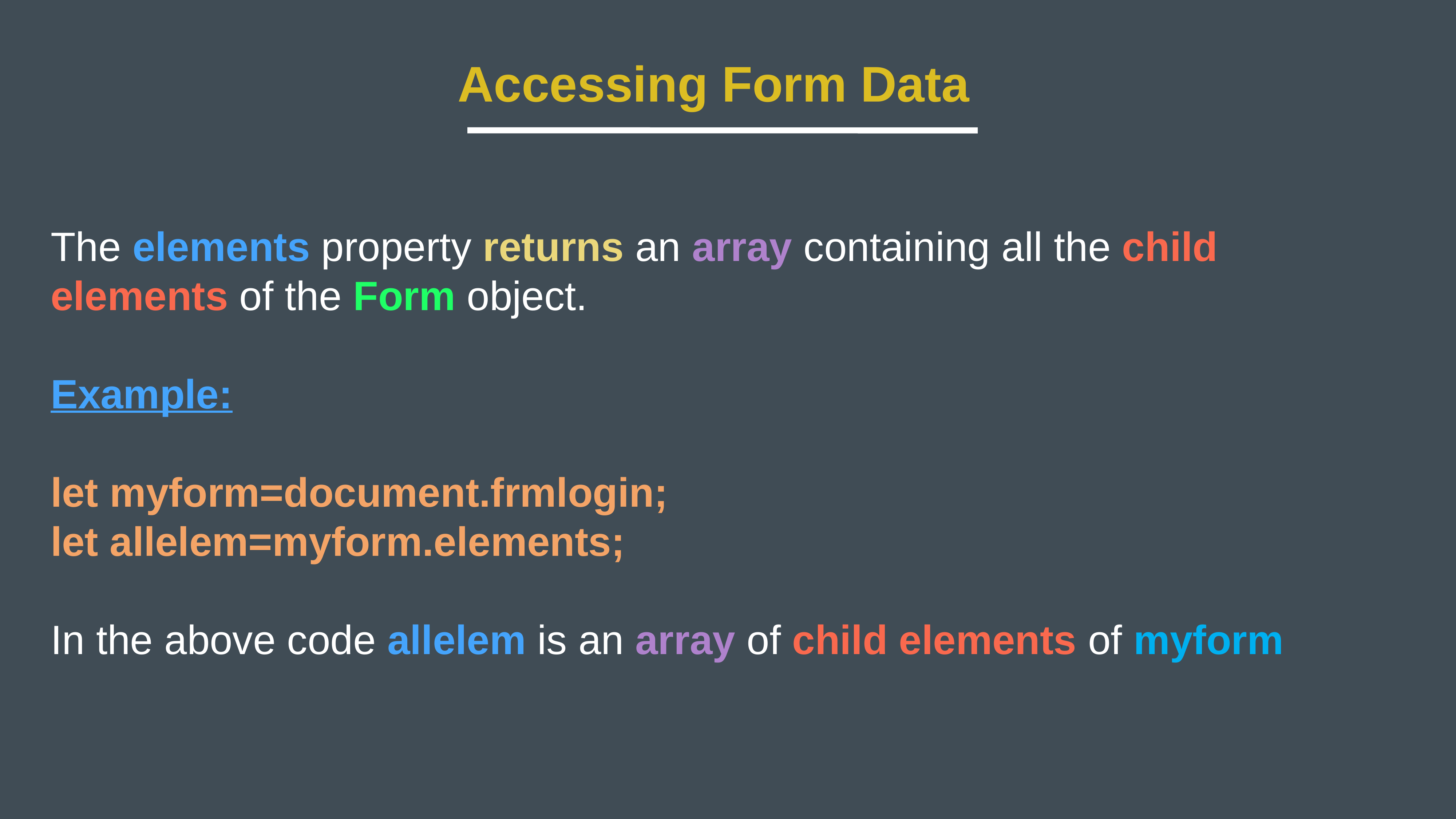

Accessing Form Data
The elements property returns an array containing all the child elements of the Form object.

Example:

let myform=document.frmlogin;
let allelem=myform.elements;

In the above code allelem is an array of child elements of myform